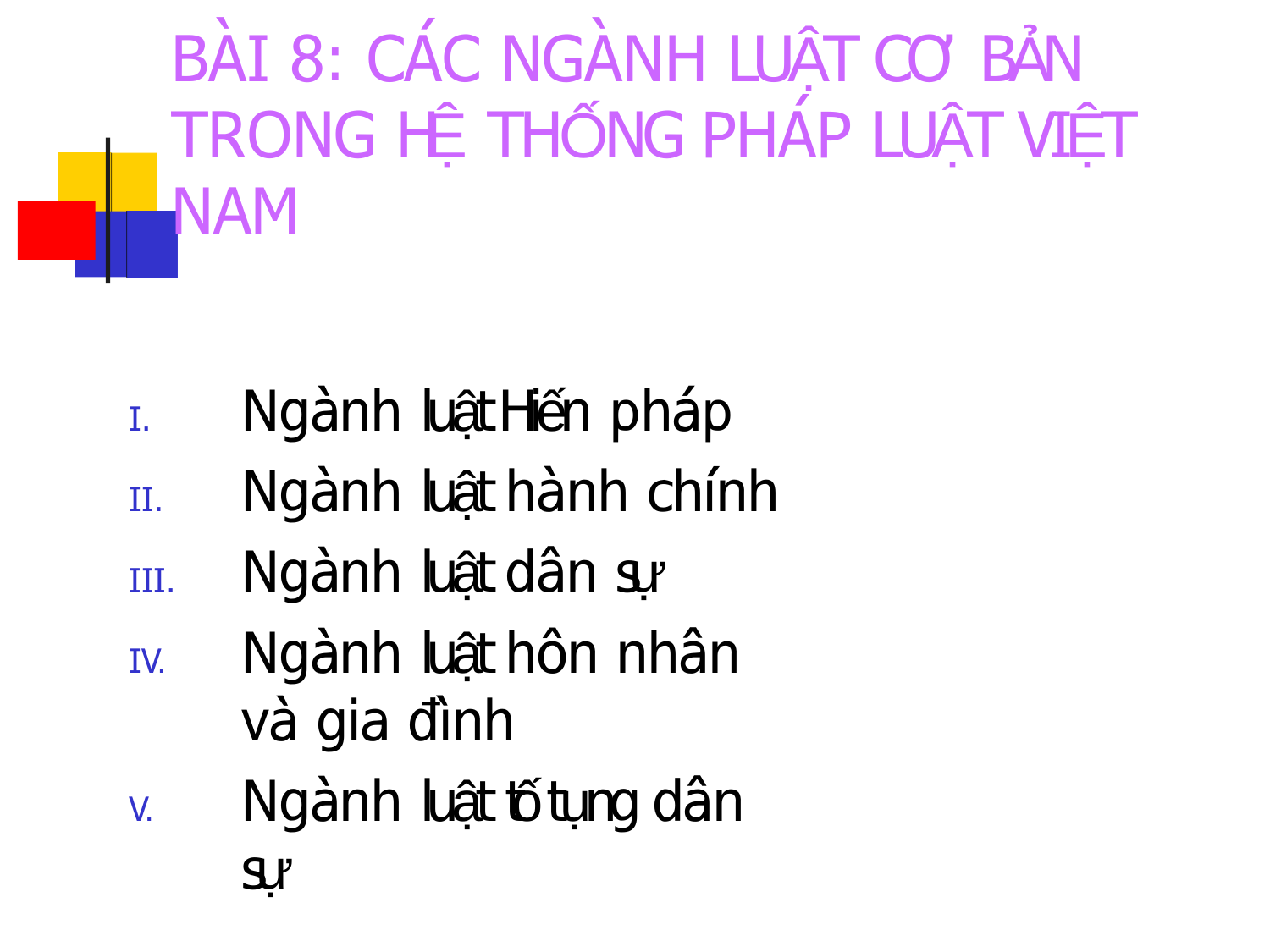

# BÀI 8: CÁC NGÀNH LUẬT CƠ BẢN  TRONG HỆ THỐNG PHÁP LUẬT VIỆT  NAM
Ngành luật Hiến pháp
Ngành luật hành chính  Ngành luật dân sự
Ngành luật hôn nhân và gia đình
Ngành luật tố tụng dân sự
III.